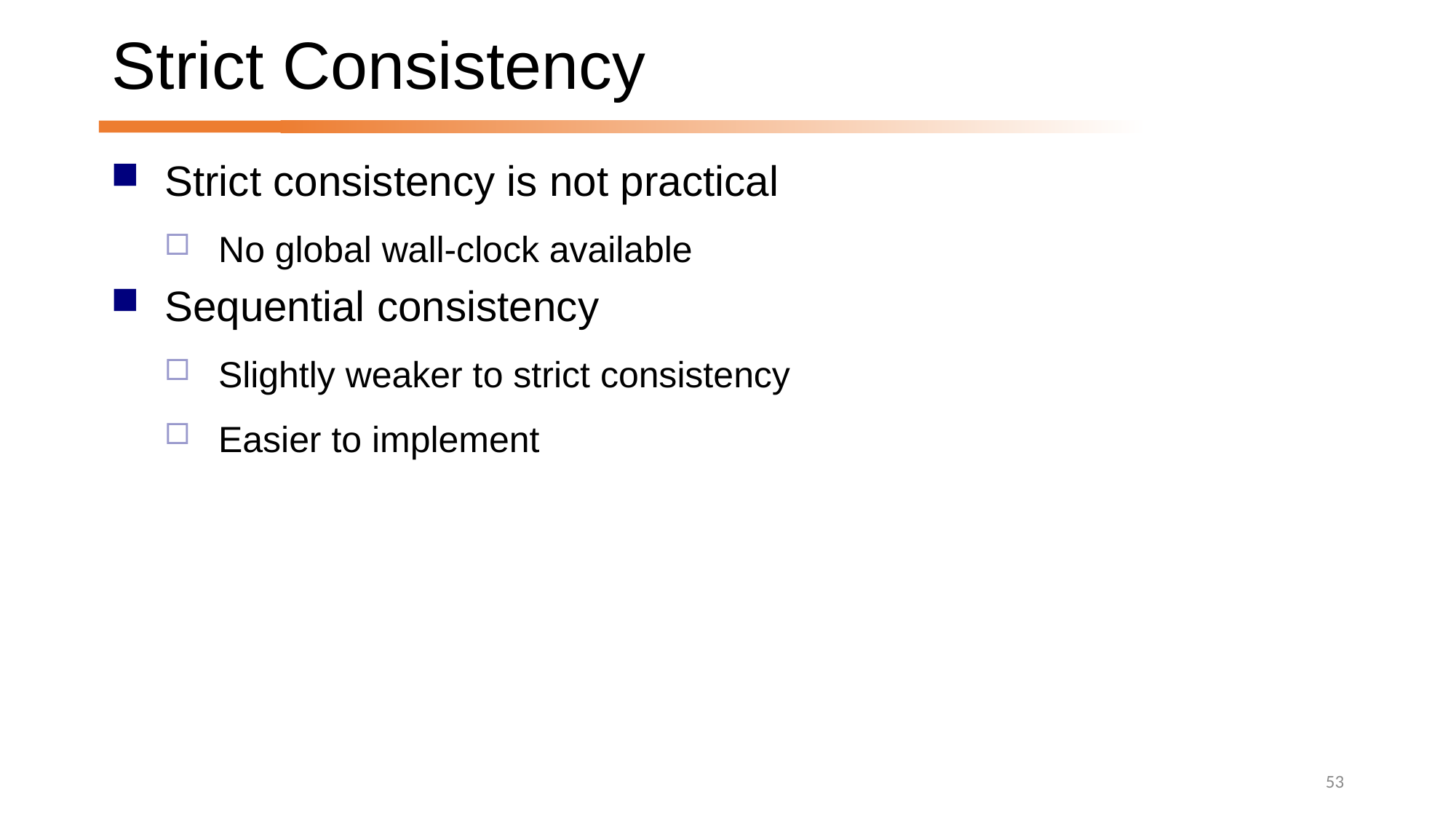

# Strict Consistency
Strict consistency is not practical
No global wall-clock available
Sequential consistency
Slightly weaker to strict consistency
Easier to implement
53